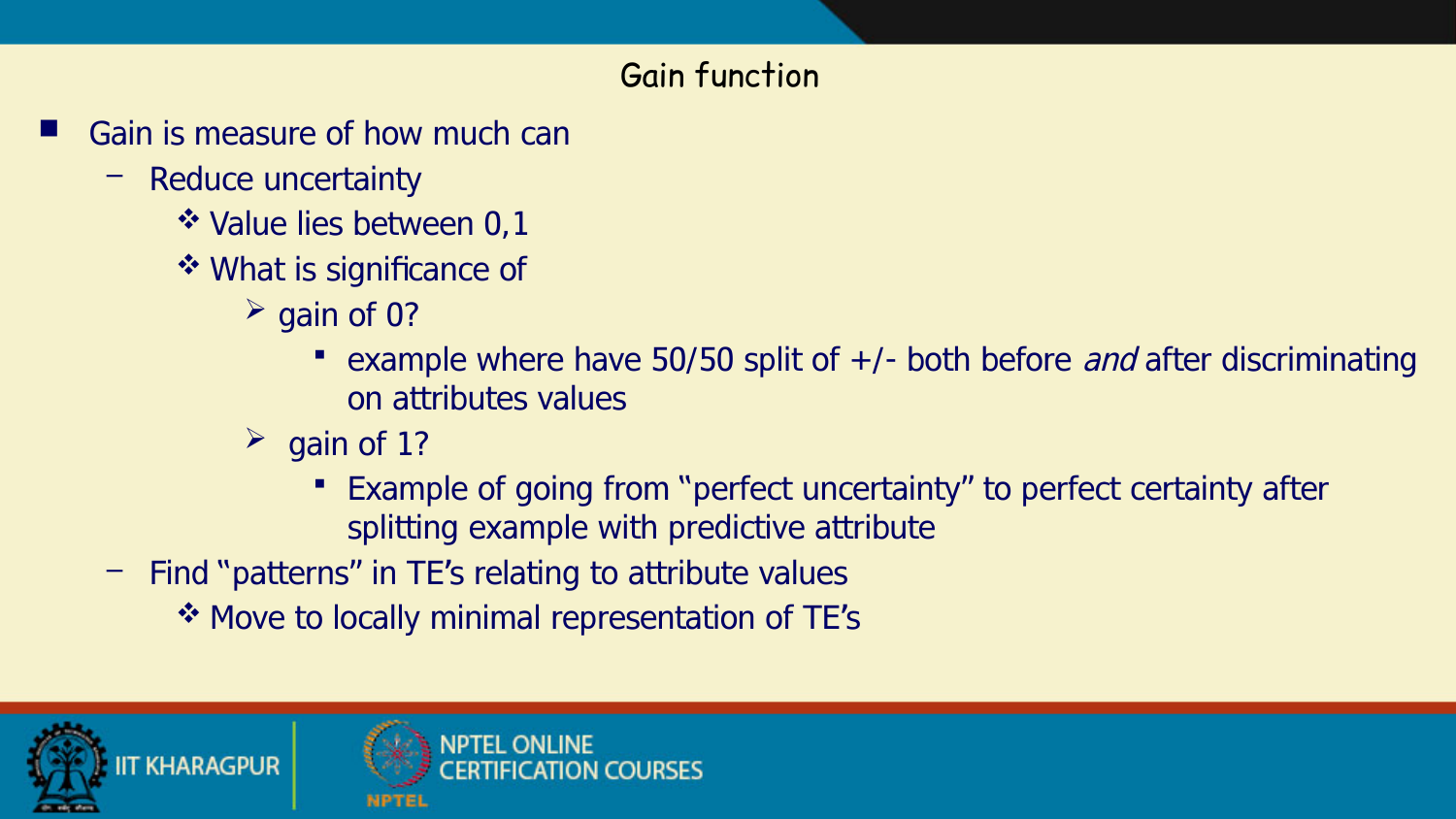

# Gain function
Gain is measure of how much can
Reduce uncertainty
Value lies between 0,1
What is significance of
gain of 0?
example where have 50/50 split of +/- both before and after discriminating on attributes values
 gain of 1?
Example of going from “perfect uncertainty” to perfect certainty after splitting example with predictive attribute
Find “patterns” in TE’s relating to attribute values
Move to locally minimal representation of TE’s